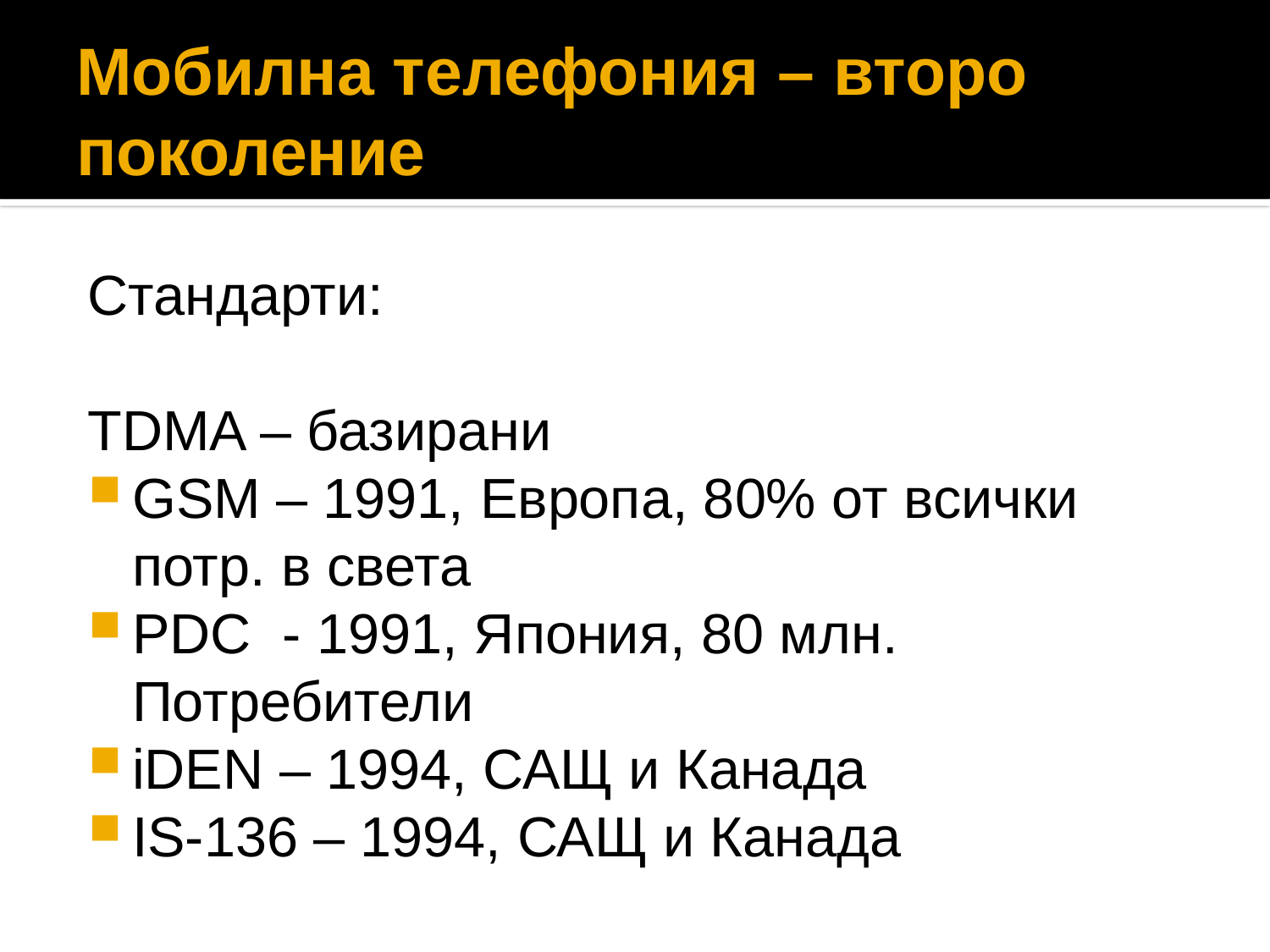

# Мобилна телефония – второ поколение
Стандарти:

TDMA – базирани
GSM – 1991, Европа, 80% от всички потр. в света
PDC  - 1991, Япония, 80 млн. Потребители
iDEN – 1994, САЩ и Канада
IS-136 – 1994, САЩ и Канада